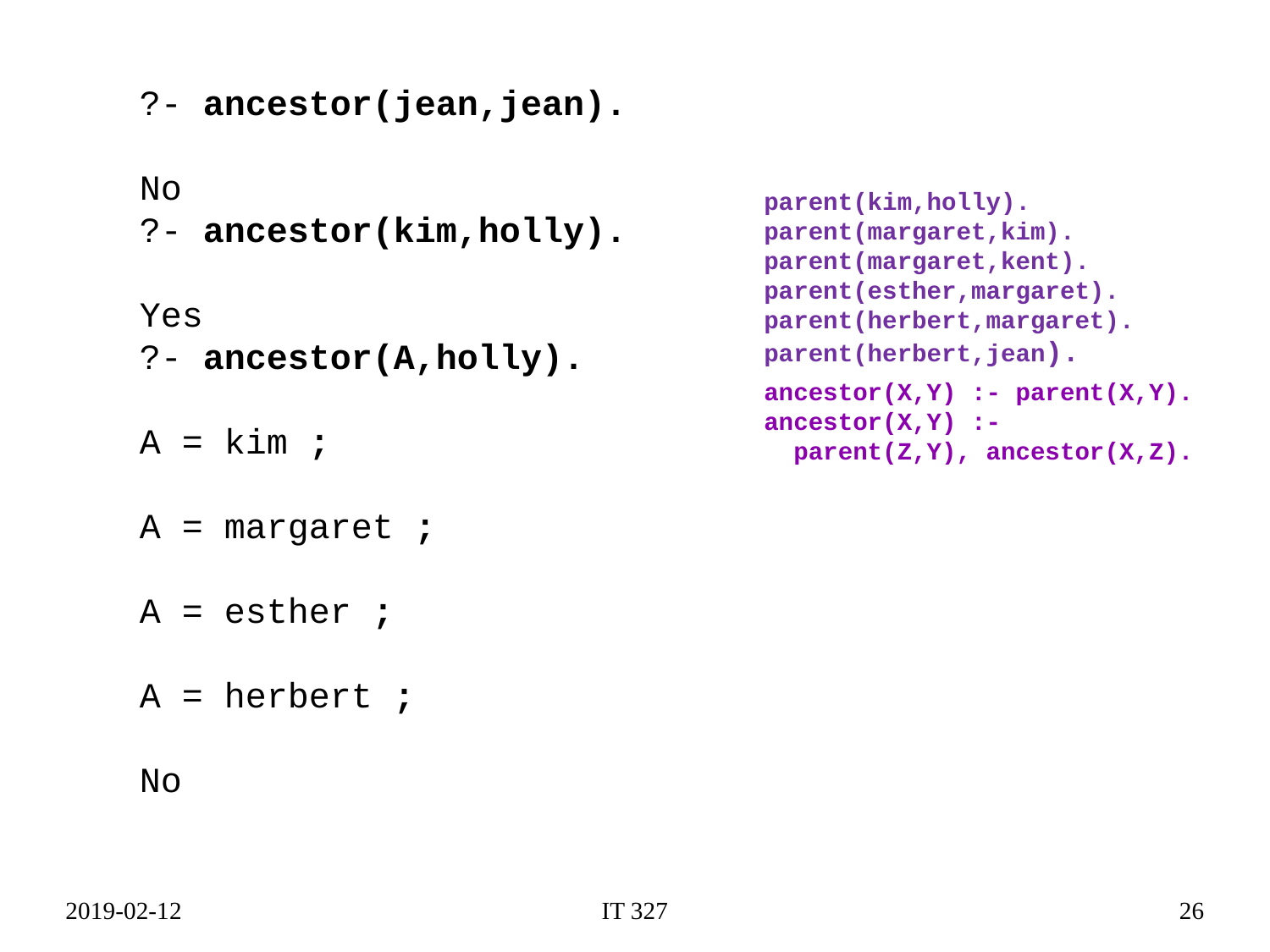

?- ancestor(jean,jean).
No
?- ancestor(kim,holly).
Yes
?- ancestor(A,holly).
A = kim ;
A = margaret ;
A = esther ;
A = herbert ;
No
parent(kim,holly).
parent(margaret,kim).
parent(margaret,kent).
parent(esther,margaret).
parent(herbert,margaret).
parent(herbert,jean).
ancestor(X,Y) :- parent(X,Y).
ancestor(X,Y) :-
  parent(Z,Y), ancestor(X,Z).
2019-02-12
IT 327
26